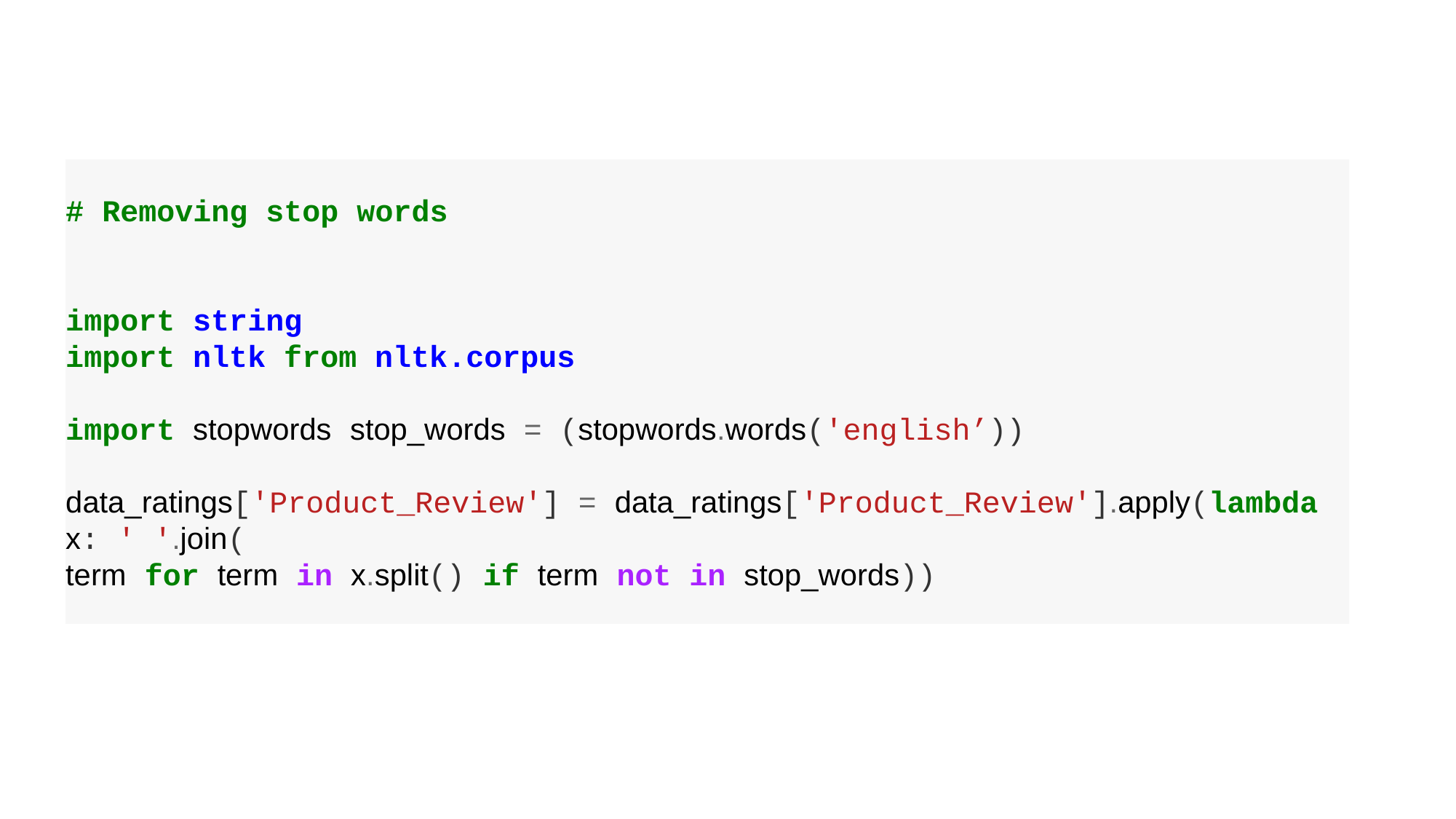

# Removing stop words

import string
import nltk from nltk.corpus

import stopwords stop_words = (stopwords.words('english’))

data_ratings['Product_Review'] = data_ratings['Product_Review'].apply(lambda x: ' '.join(
term for term in x.split() if term not in stop_words))